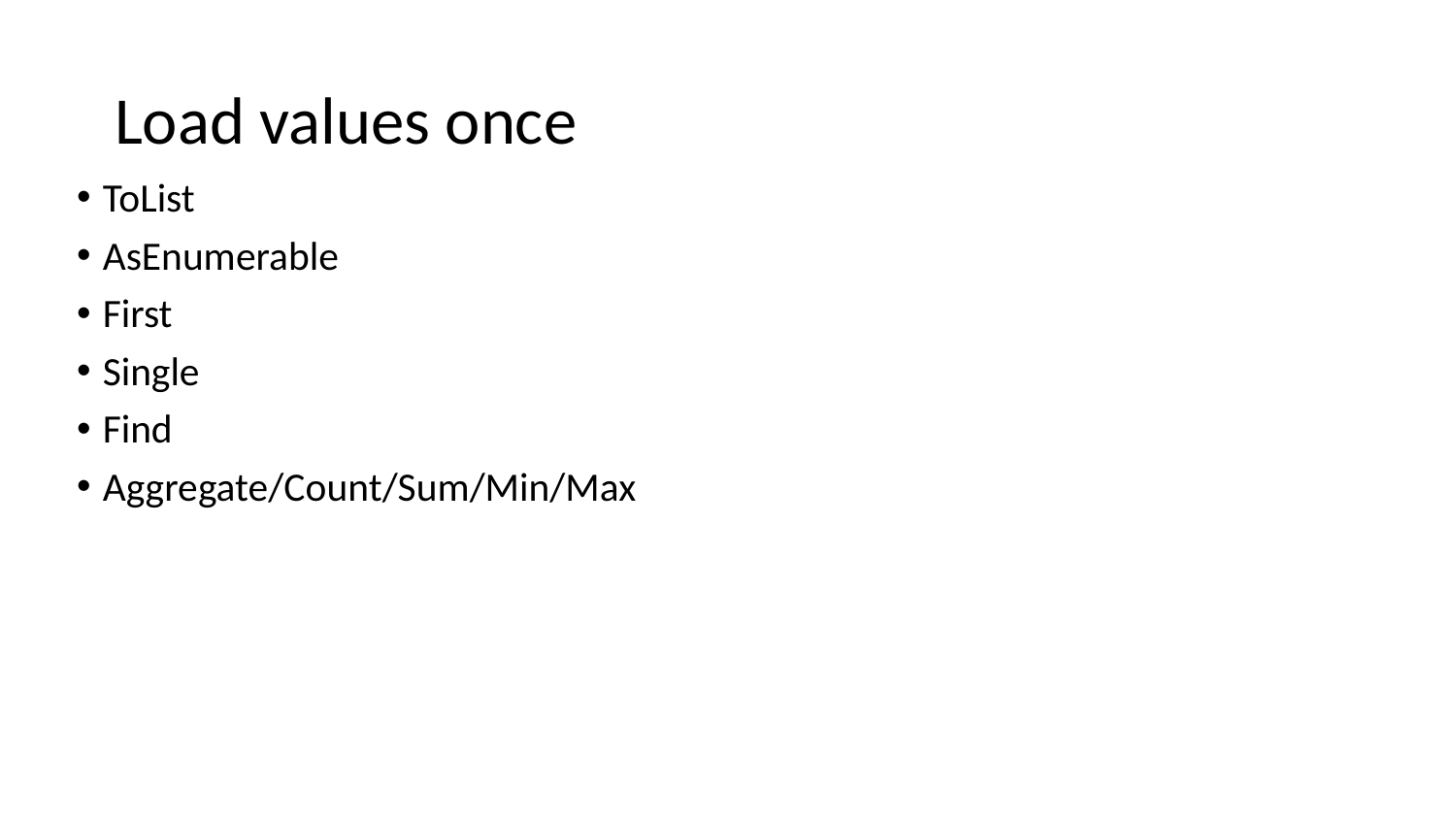

# Load values once
ToList
AsEnumerable
First
Single
Find
Aggregate/Count/Sum/Min/Max